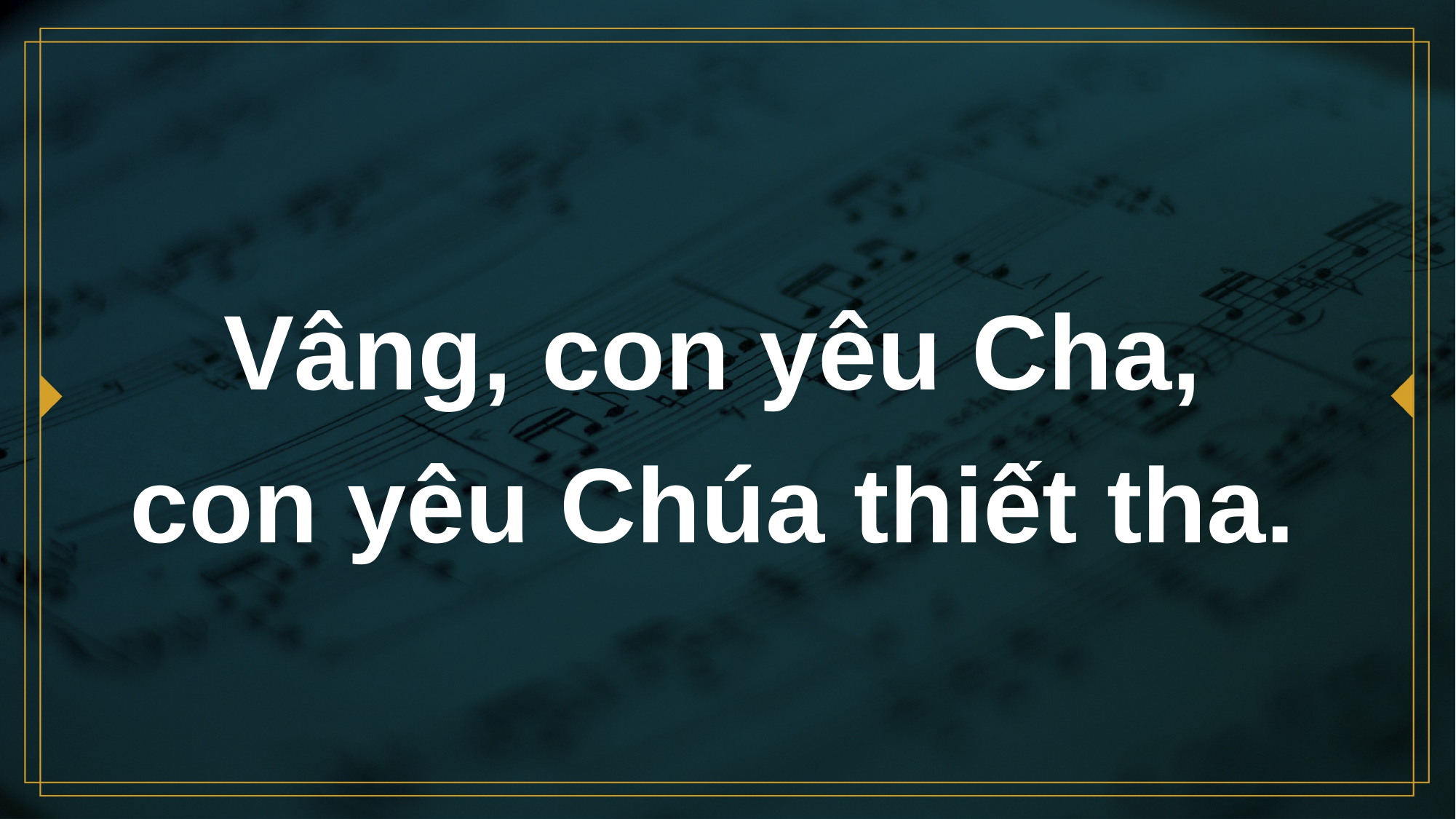

# Vâng, con yêu Cha, con yêu Chúa thiết tha.